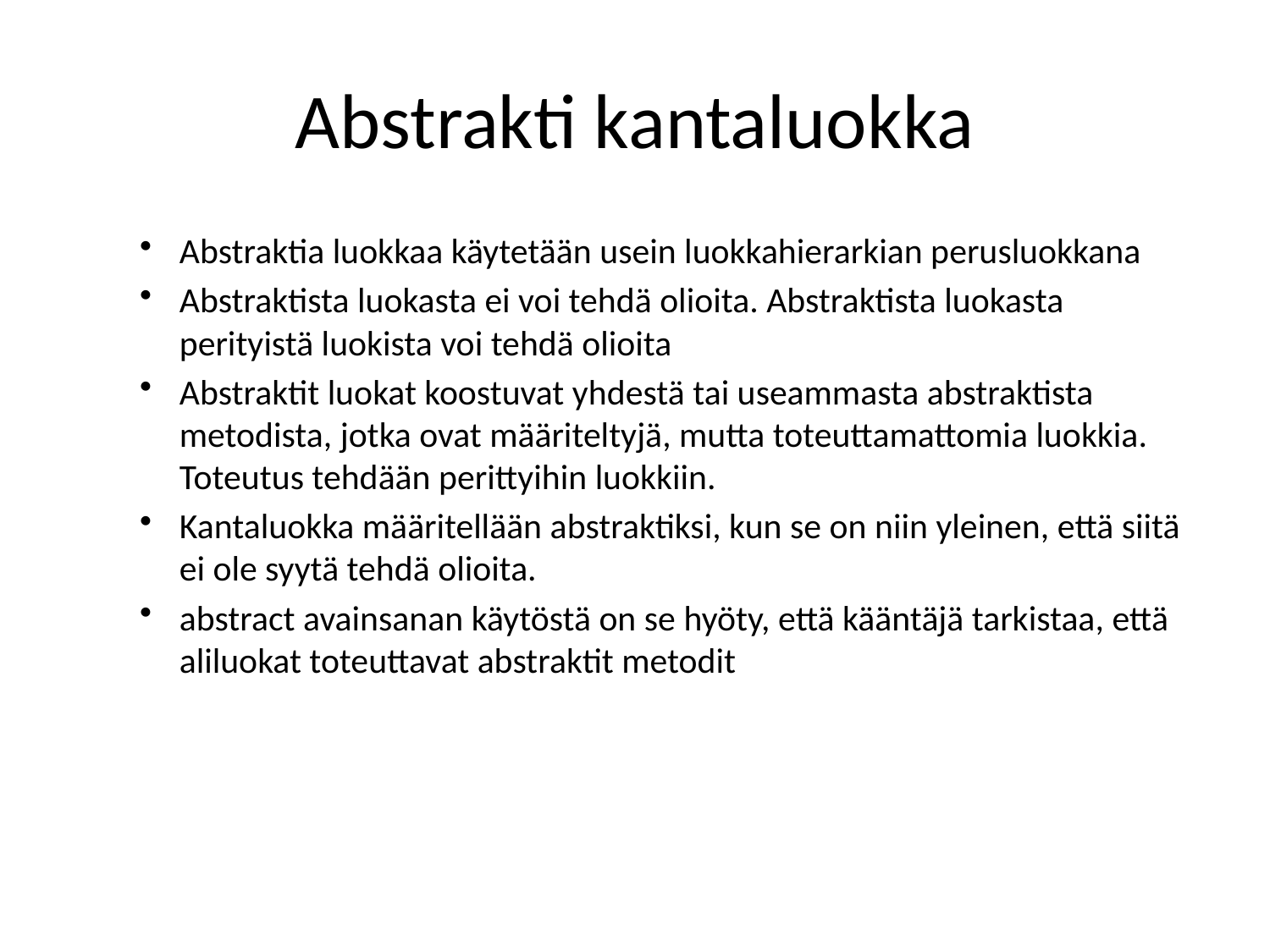

# Abstrakti kantaluokka
Abstraktia luokkaa käytetään usein luokkahierarkian perusluokkana
Abstraktista luokasta ei voi tehdä olioita. Abstraktista luokasta perityistä luokista voi tehdä olioita
Abstraktit luokat koostuvat yhdestä tai useammasta abstraktista metodista, jotka ovat määriteltyjä, mutta toteuttamattomia luokkia. Toteutus tehdään perittyihin luokkiin.
Kantaluokka määritellään abstraktiksi, kun se on niin yleinen, että siitä ei ole syytä tehdä olioita.
abstract avainsanan käytöstä on se hyöty, että kääntäjä tarkistaa, että aliluokat toteuttavat abstraktit metodit